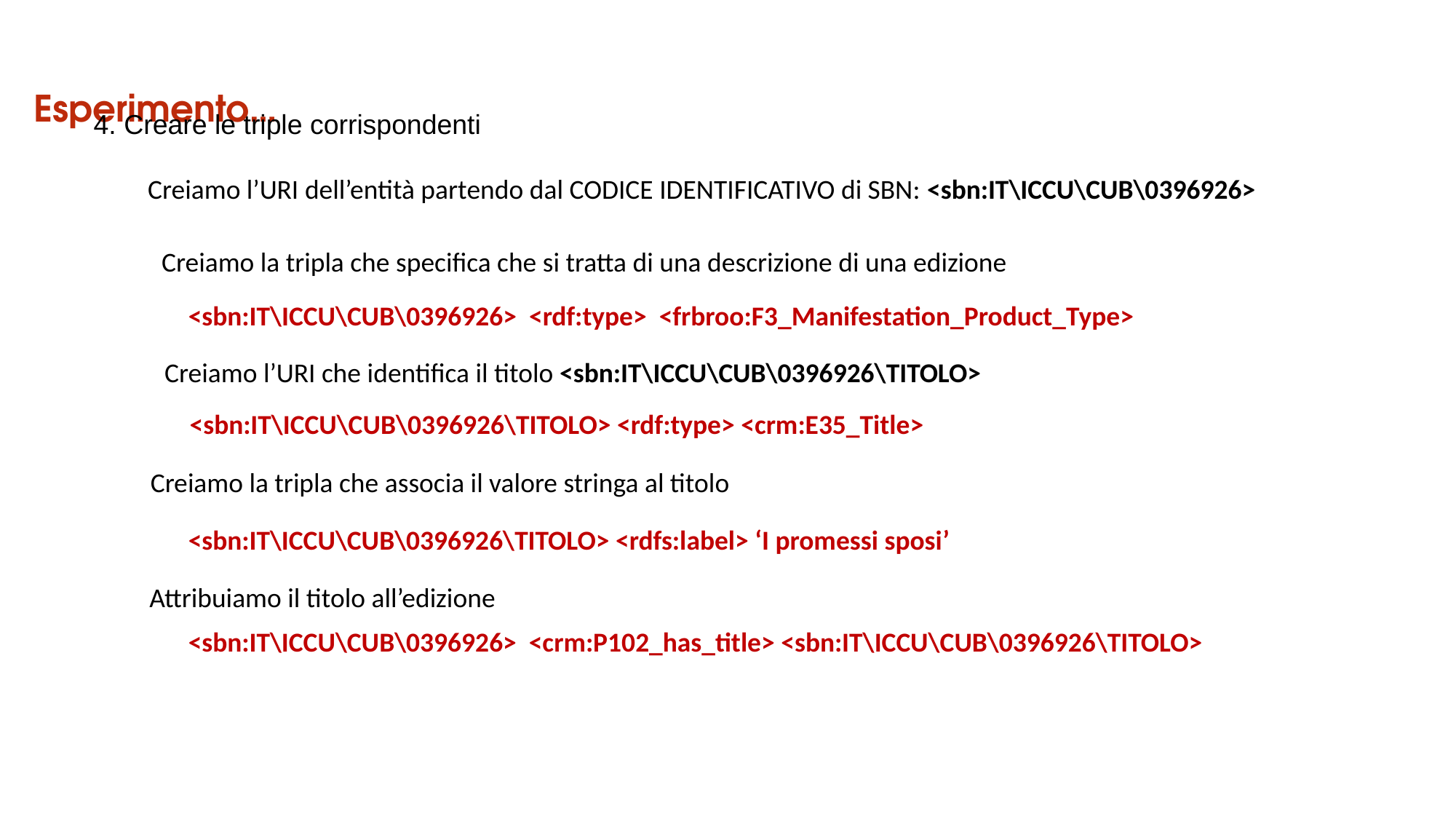

# Esperimento…
4. Creare le triple corrispondenti
Creiamo l’URI dell’entità partendo dal CODICE IDENTIFICATIVO di SBN: <sbn:IT\ICCU\CUB\0396926>
Creiamo la tripla che specifica che si tratta di una descrizione di una edizione
<sbn:IT\ICCU\CUB\0396926>  <rdf:type>  <frbroo:F3_Manifestation_Product_Type>
Creiamo l’URI che identifica il titolo <sbn:IT\ICCU\CUB\0396926\TITOLO>
<sbn:IT\ICCU\CUB\0396926\TITOLO> <rdf:type> <crm:E35_Title>
Creiamo la tripla che associa il valore stringa al titolo
<sbn:IT\ICCU\CUB\0396926\TITOLO> <rdfs:label> ‘I promessi sposi’
Attribuiamo il titolo all’edizione
<sbn:IT\ICCU\CUB\0396926>  <crm:P102_has_title> <sbn:IT\ICCU\CUB\0396926\TITOLO>